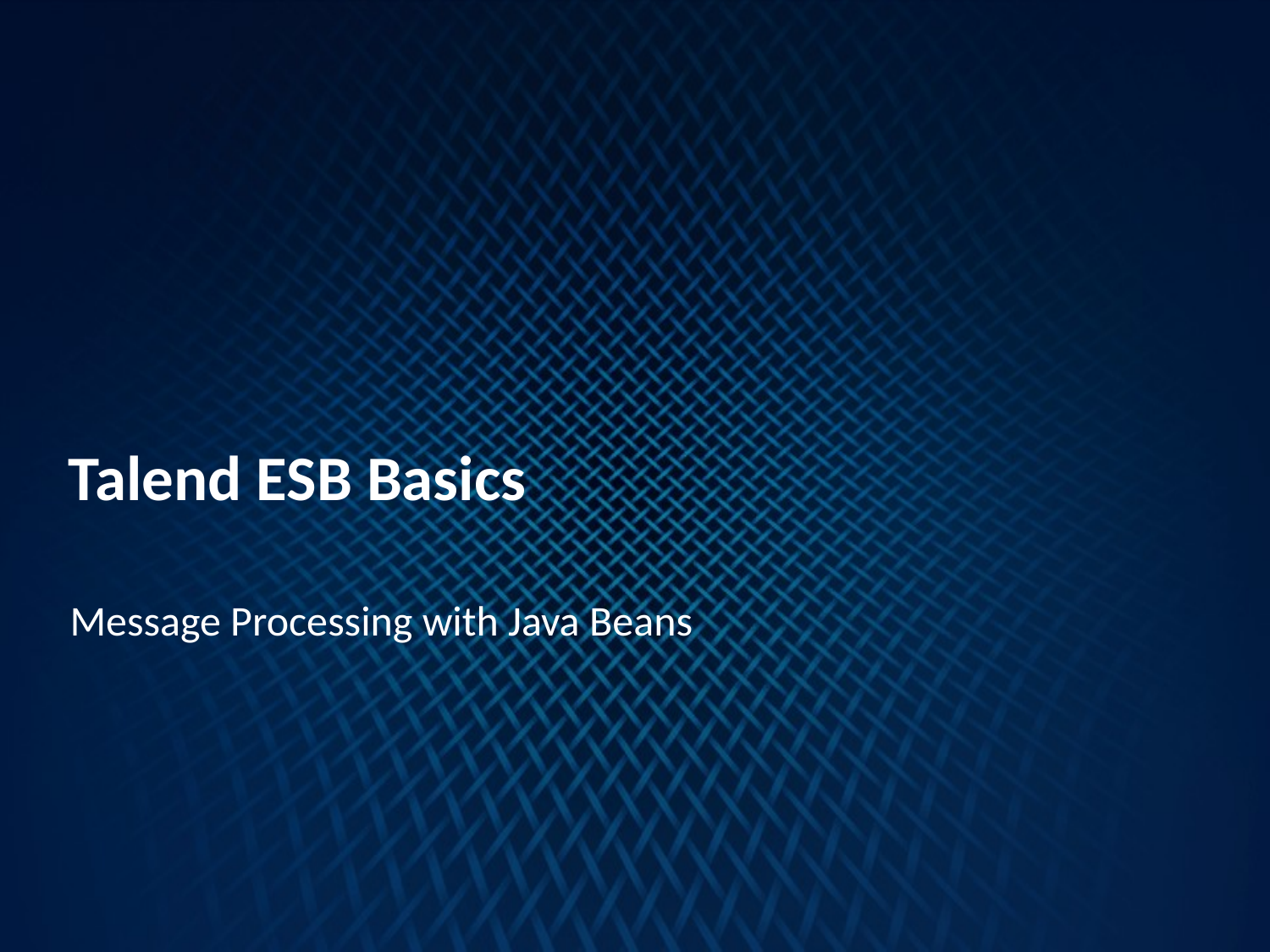

Talend ESB Basics
Message Processing with Java Beans